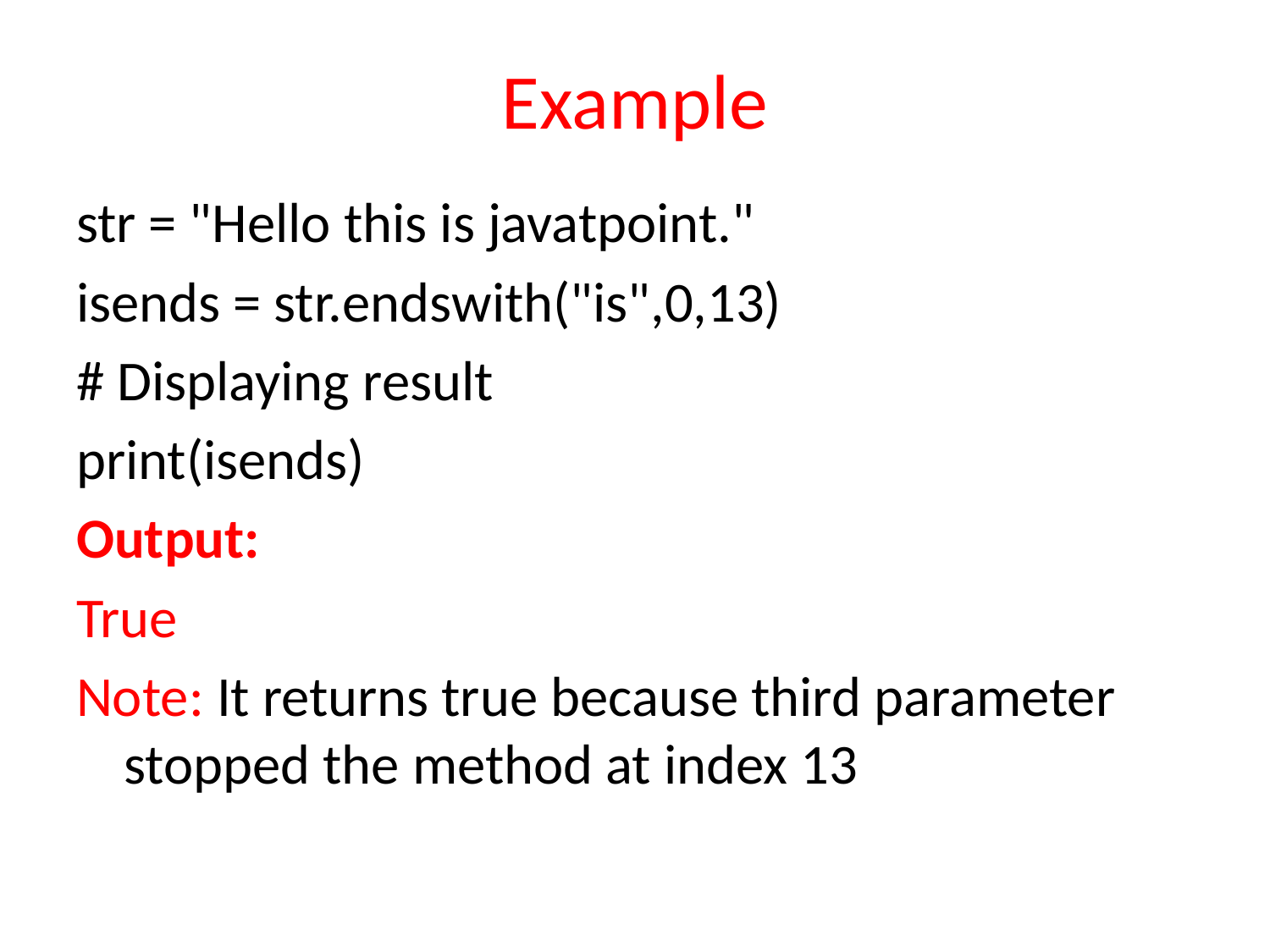

# Example
str = "Hello this is javatpoint."
isends = str.endswith("is",0,13)
# Displaying result
print(isends)
Output:
True
Note: It returns true because third parameter stopped the method at index 13